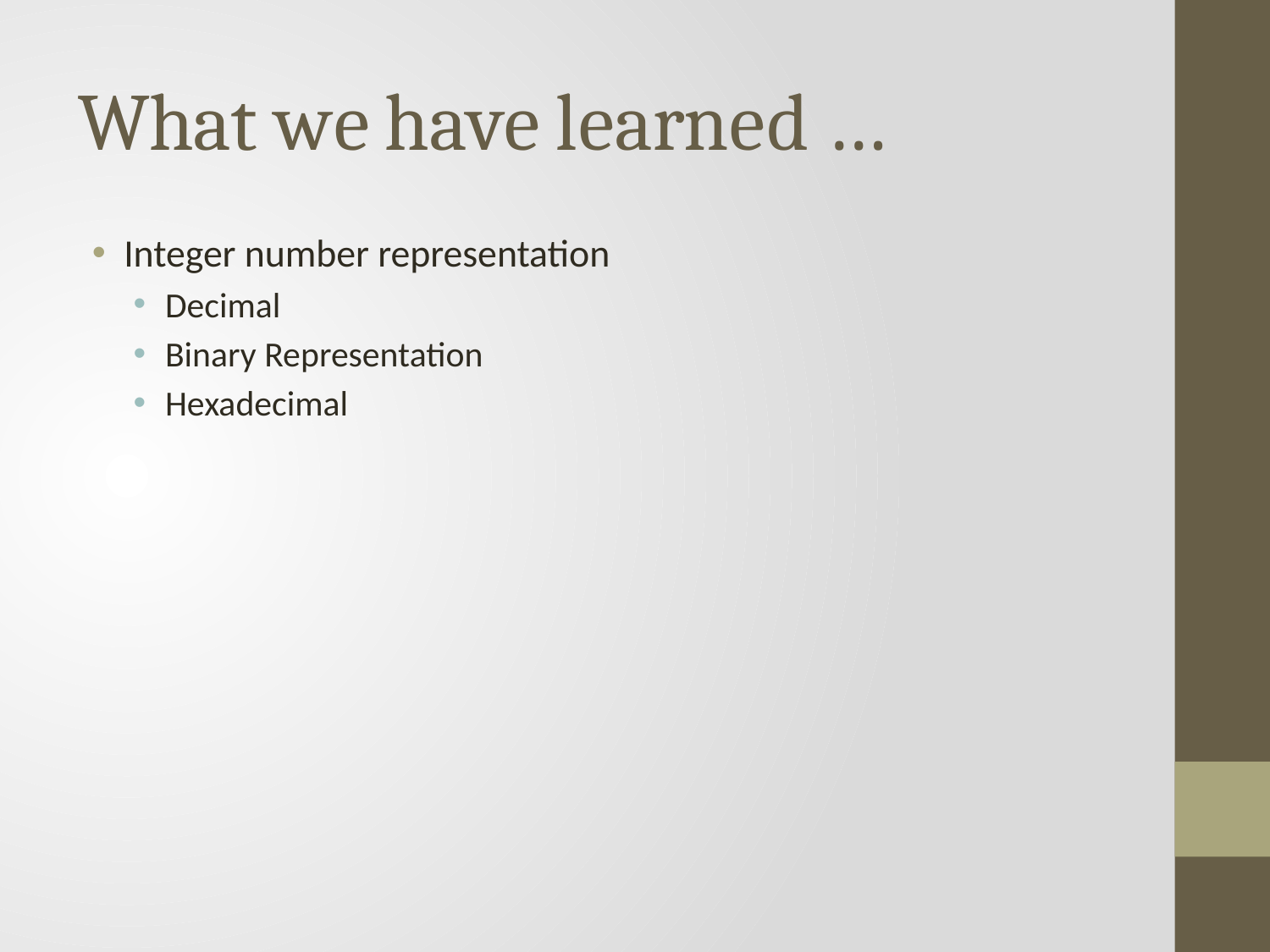

# What we have learned …
Integer number representation
Decimal
Binary Representation
Hexadecimal